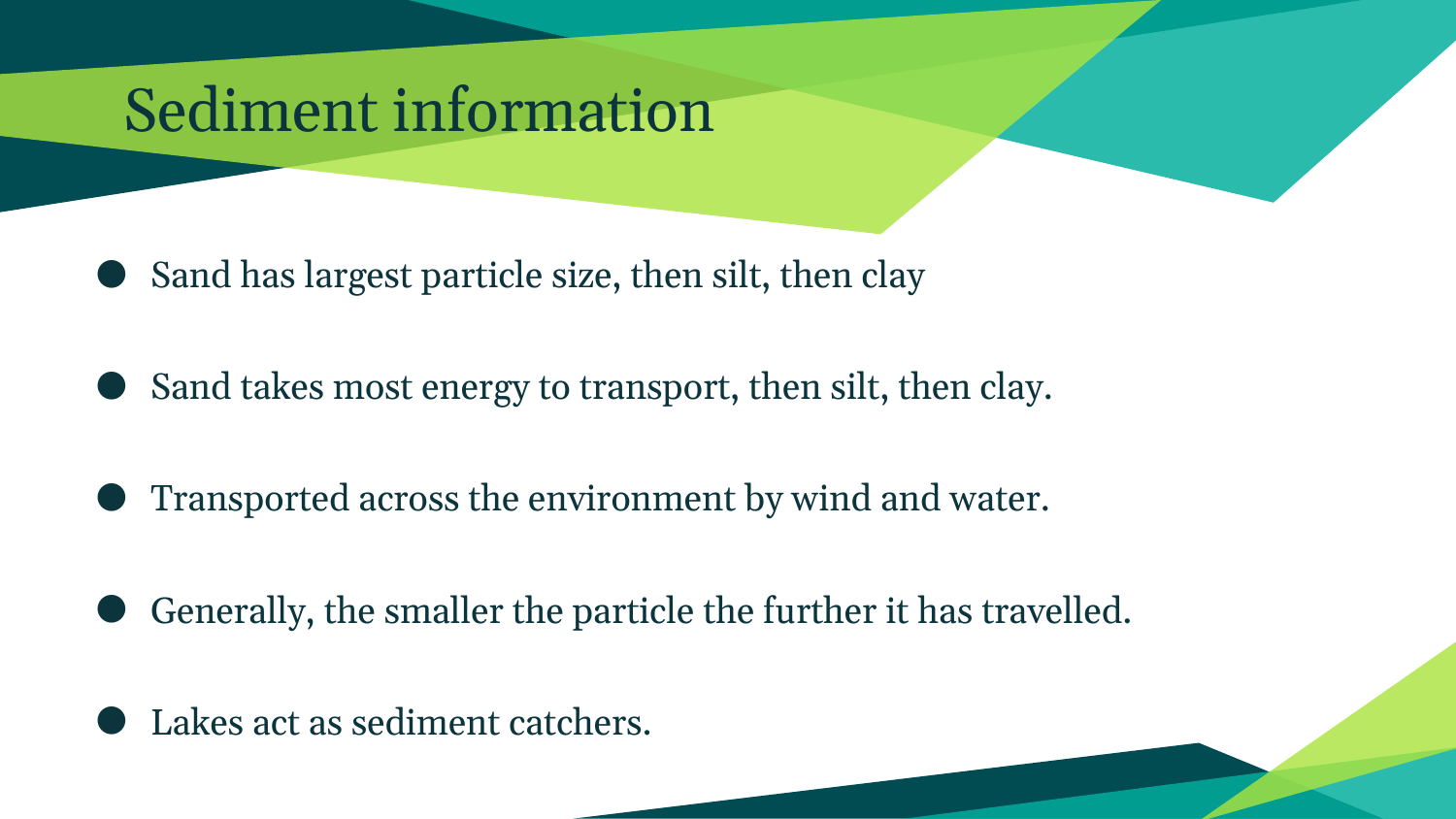

# Sediment information
Sand has largest particle size, then silt, then clay

Sand takes most energy to transport, then silt, then clay.

Transported across the environment by wind and water.

Generally, the smaller the particle the further it has travelled.

Lakes act as sediment catchers.